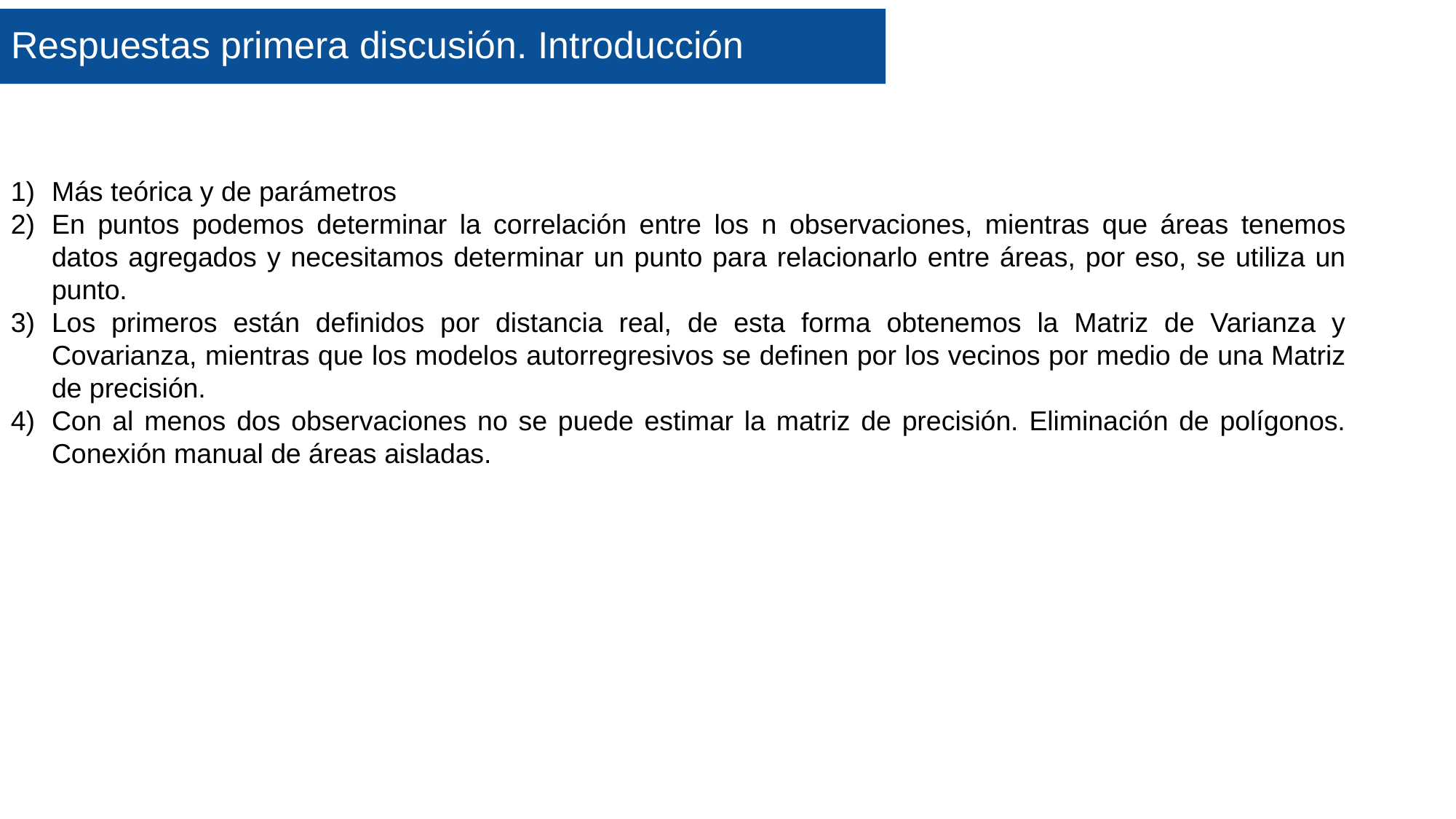

# Respuestas primera discusión. Introducción
Más teórica y de parámetros
En puntos podemos determinar la correlación entre los n observaciones, mientras que áreas tenemos datos agregados y necesitamos determinar un punto para relacionarlo entre áreas, por eso, se utiliza un punto.
Los primeros están definidos por distancia real, de esta forma obtenemos la Matriz de Varianza y Covarianza, mientras que los modelos autorregresivos se definen por los vecinos por medio de una Matriz de precisión.
Con al menos dos observaciones no se puede estimar la matriz de precisión. Eliminación de polígonos. Conexión manual de áreas aisladas.